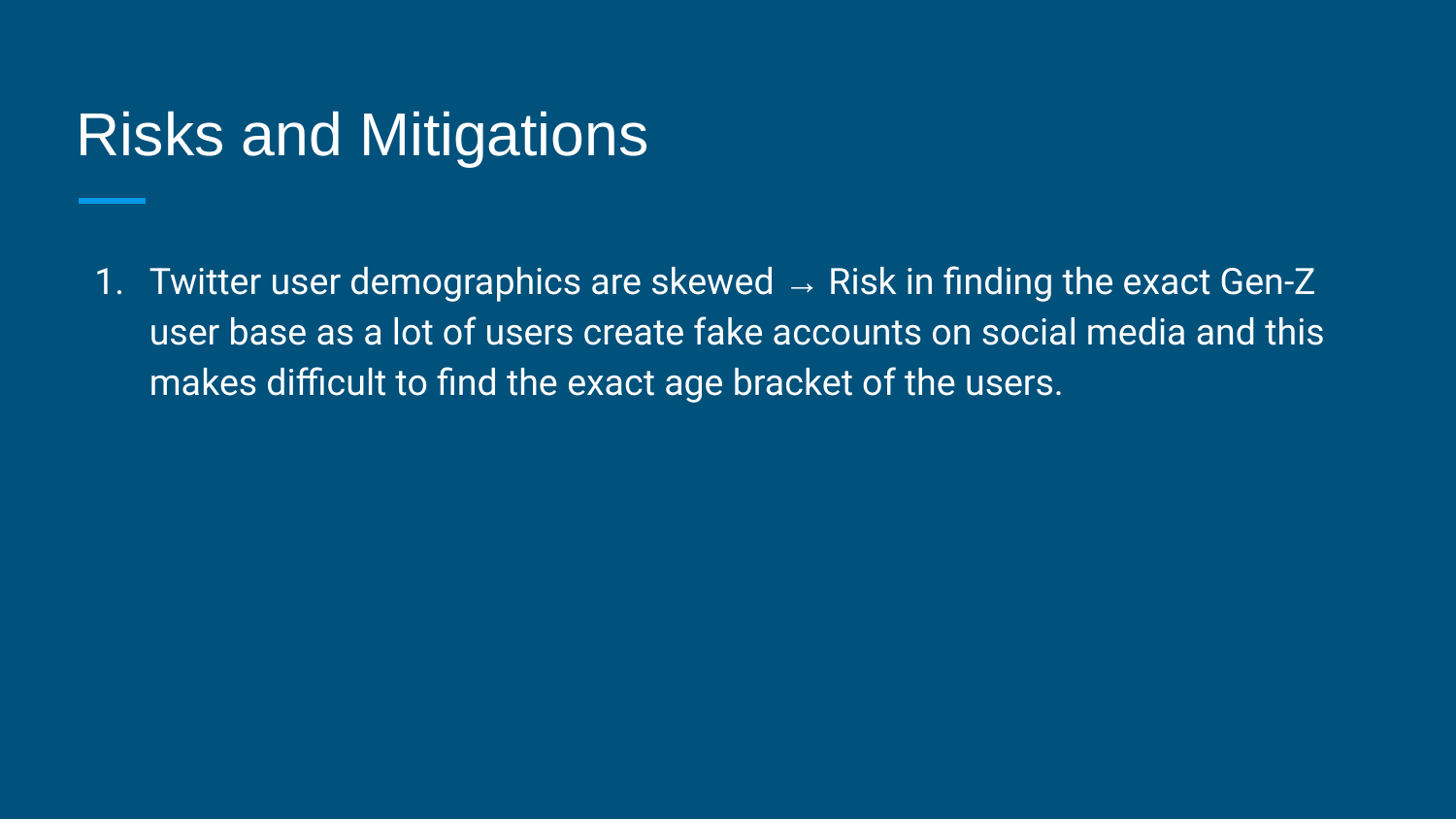

# Risks and Mitigations
Twitter user demographics are skewed → Risk in finding the exact Gen-Z user base as a lot of users create fake accounts on social media and this makes difficult to find the exact age bracket of the users.